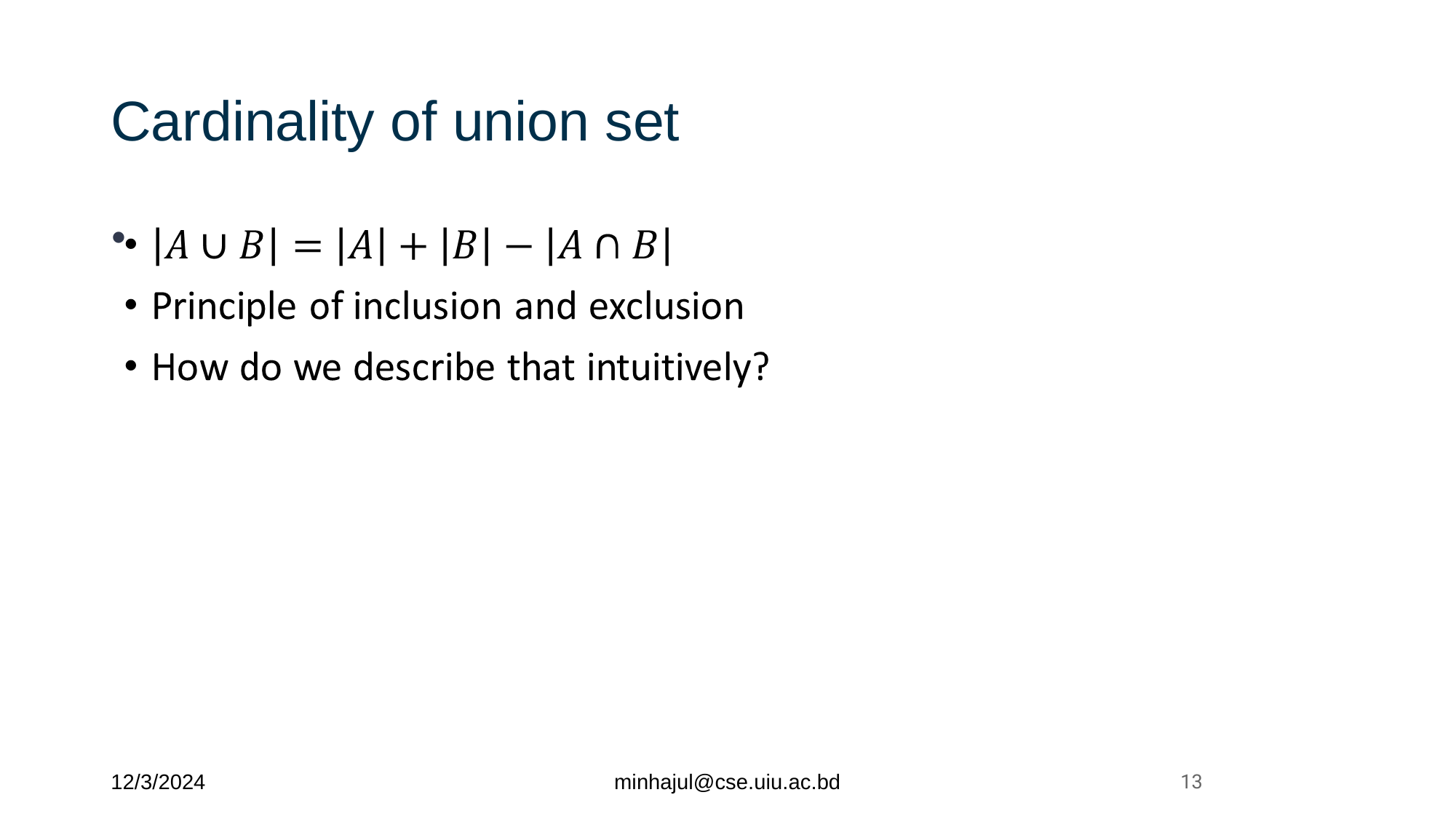

# Cardinality of union set

12/3/2024
minhajul@cse.uiu.ac.bd
13